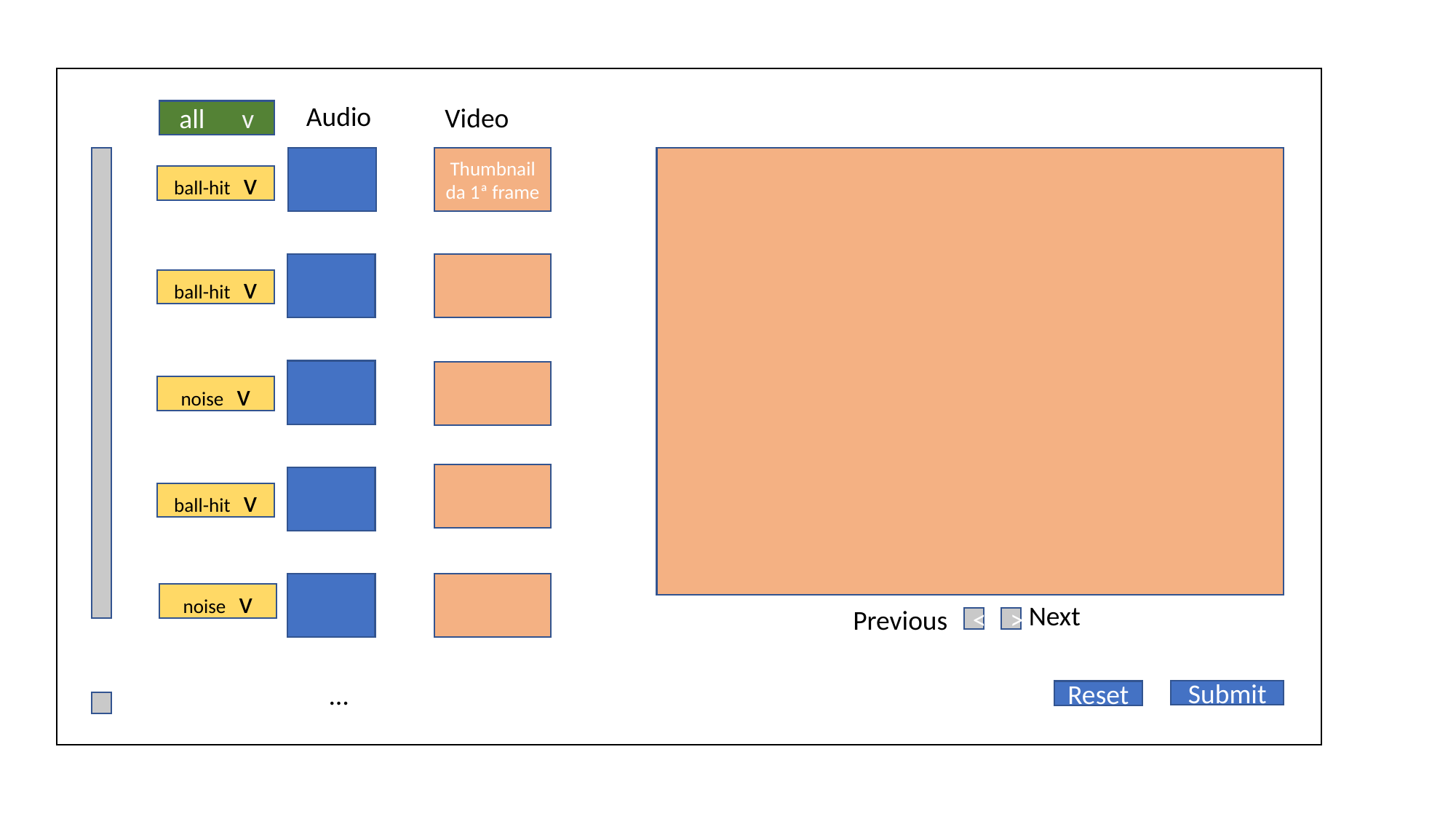

Audio
Video
all      v

Thumbnail da 1ª frame

ball-hit   v

ball-hit   v

noise   v

ball-hit   v

noise   v
Next
Previous
<
>
…
Submit
Reset